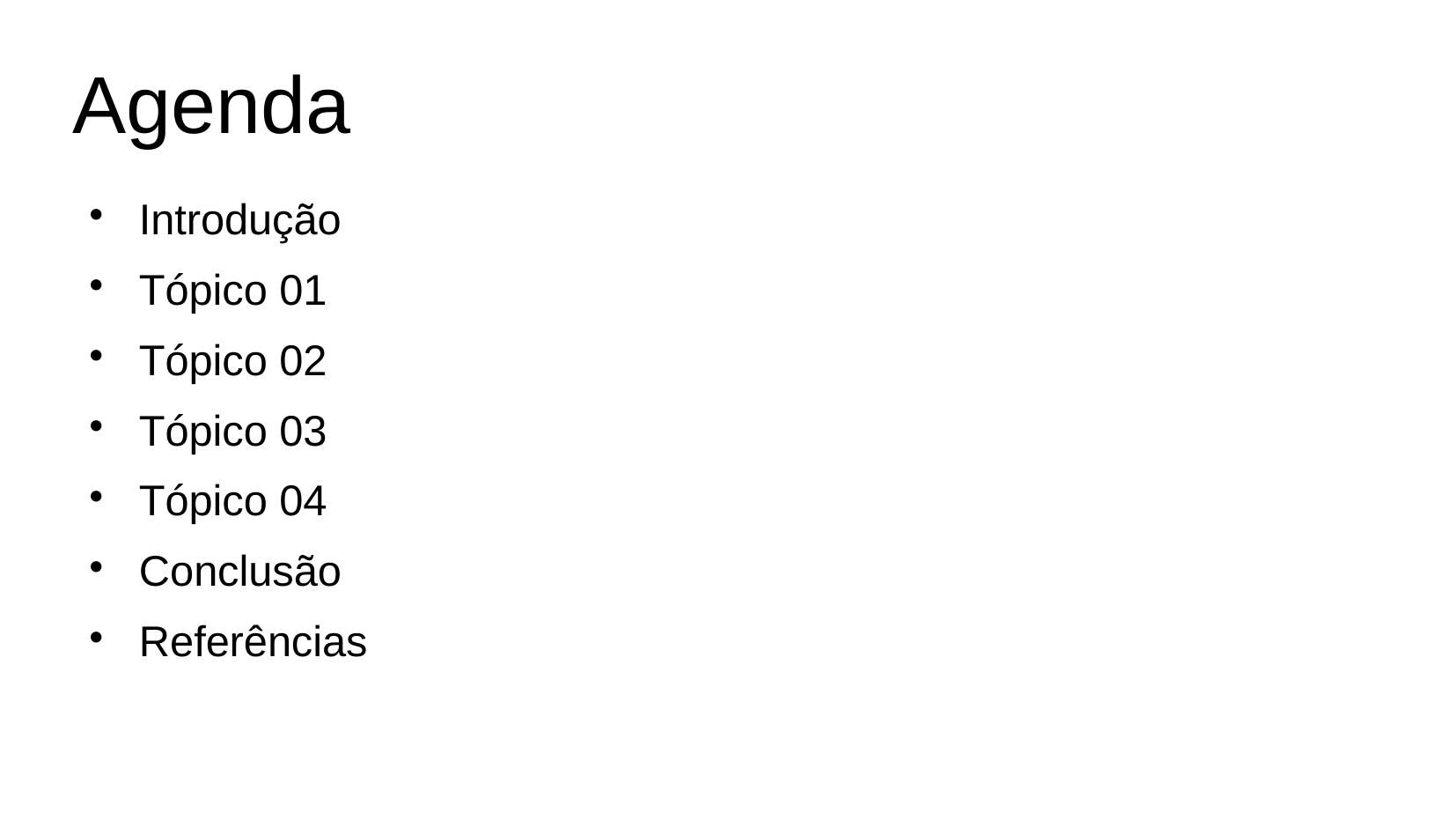

# Agenda
Introdução
Tópico 01
Tópico 02
Tópico 03
Tópico 04
Conclusão
Referências